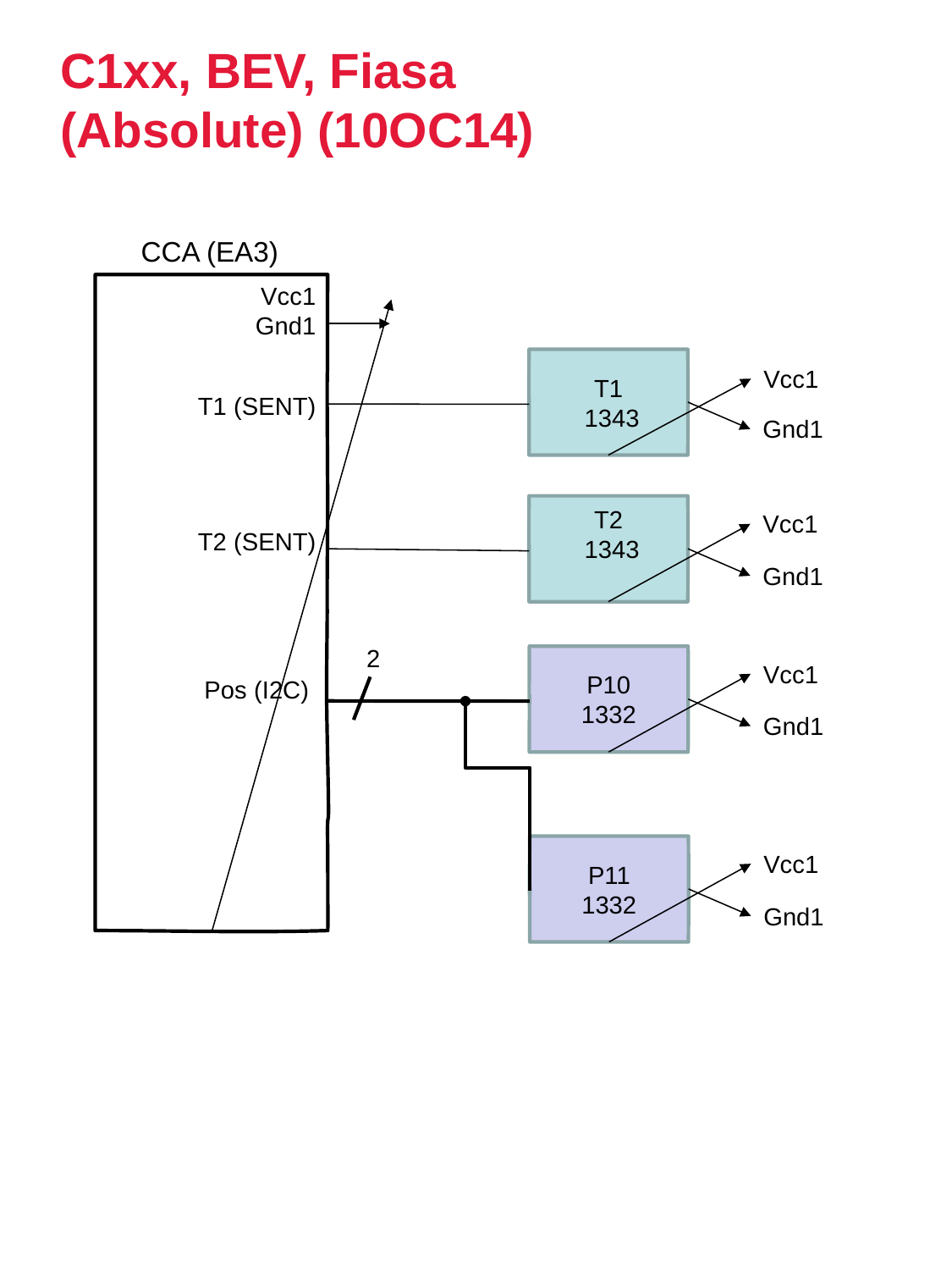

# C1xx, BEV, Fiasa (Absolute) (10OC14)
CCA (EA3)
Vcc1
Gnd1

T1 (SENT)

T2 (SENT)

Pos (I2C)

T1
 1343
Vcc1
Gnd1
T2
 1343

Vcc1
Gnd1
2
P10
1332
Vcc1
Gnd1
P11
1332
Vcc1
Gnd1
7